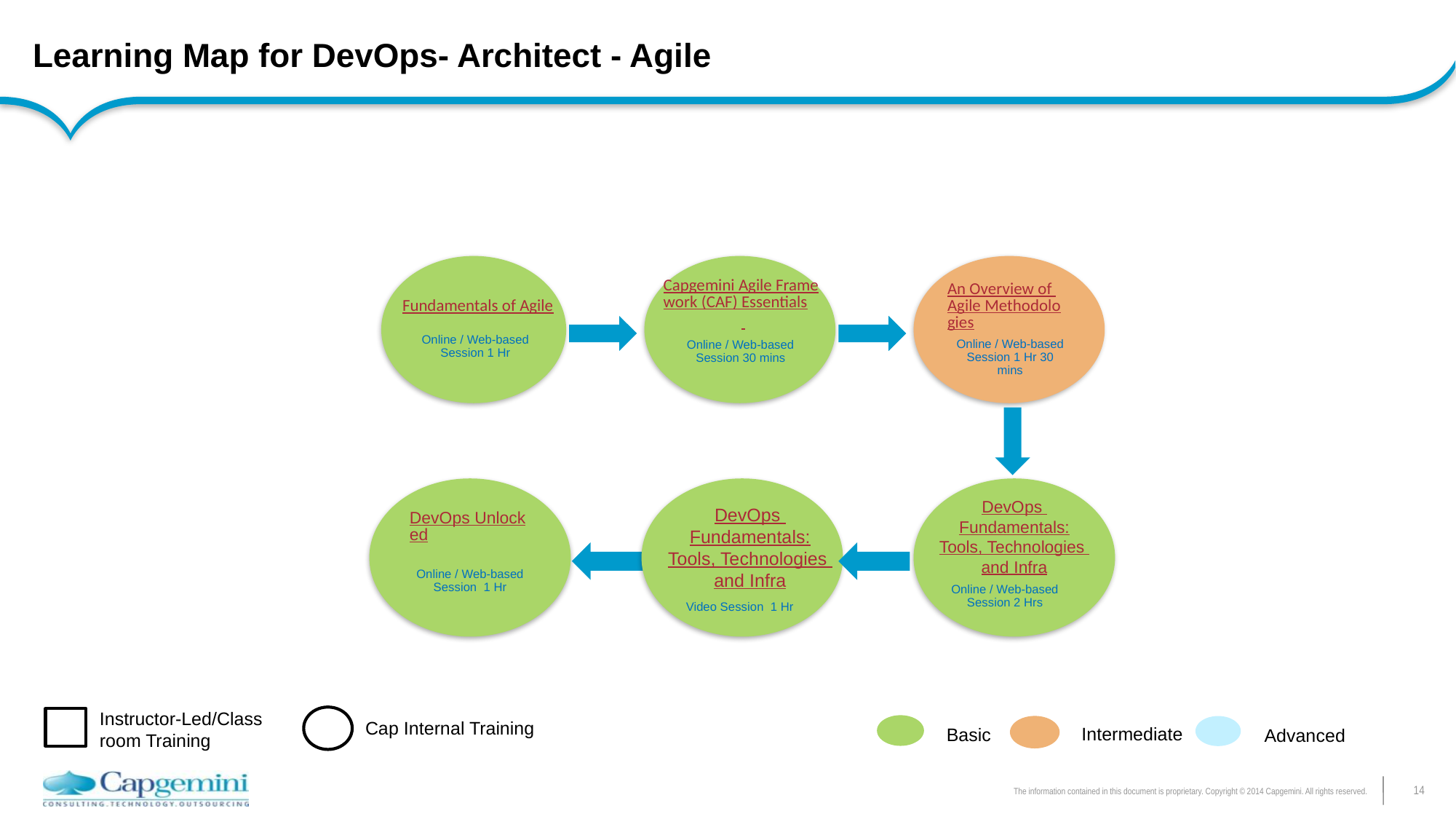

# Learning Map for DevOps- Architect - Agile

An Overview of Agile Methodologies

Capgemini Agile Framework (CAF) Essentials
Fundamentals of Agile

Online / Web-based Session 1 Hr
Online / Web-based Session 30 mins
Online / Web-based Session 1 Hr 30 mins

DevOps Unlocked
Online / Web-based Session  1 Hr

DevOps
Fundamentals:
Tools, Technologies
and Infra
DevOps
Fundamentals:
Tools, Technologies
and Infra

Online / Web-based Session 2 Hrs
Video Session  1 Hr
Instructor-Led/Class room Training

Cap Internal Training

Intermediate
Basic
Advanced